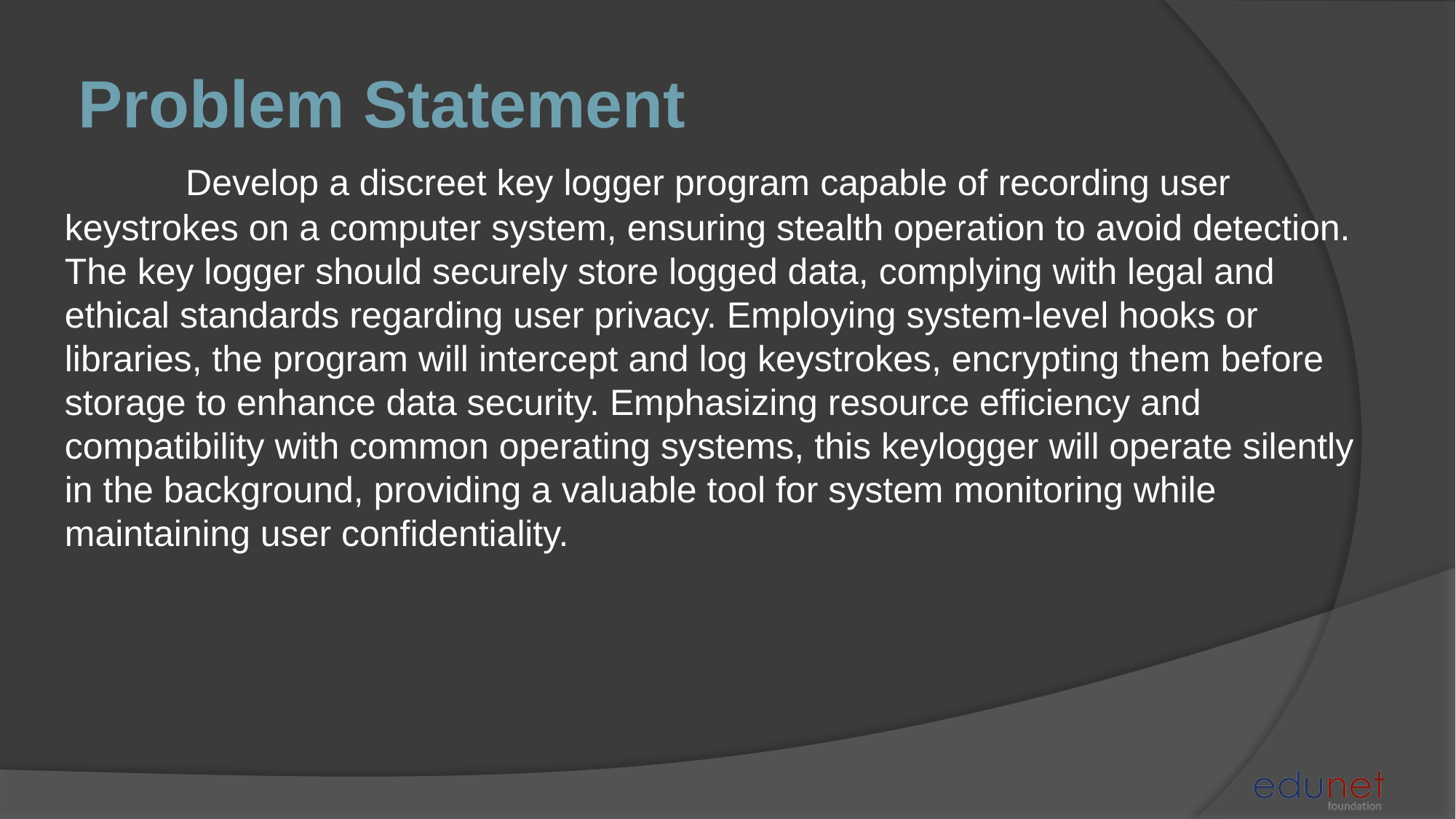

# Problem Statement
	 Develop a discreet key logger program capable of recording user keystrokes on a computer system, ensuring stealth operation to avoid detection. The key logger should securely store logged data, complying with legal and ethical standards regarding user privacy. Employing system-level hooks or libraries, the program will intercept and log keystrokes, encrypting them before storage to enhance data security. Emphasizing resource efficiency and compatibility with common operating systems, this keylogger will operate silently in the background, providing a valuable tool for system monitoring while maintaining user confidentiality.